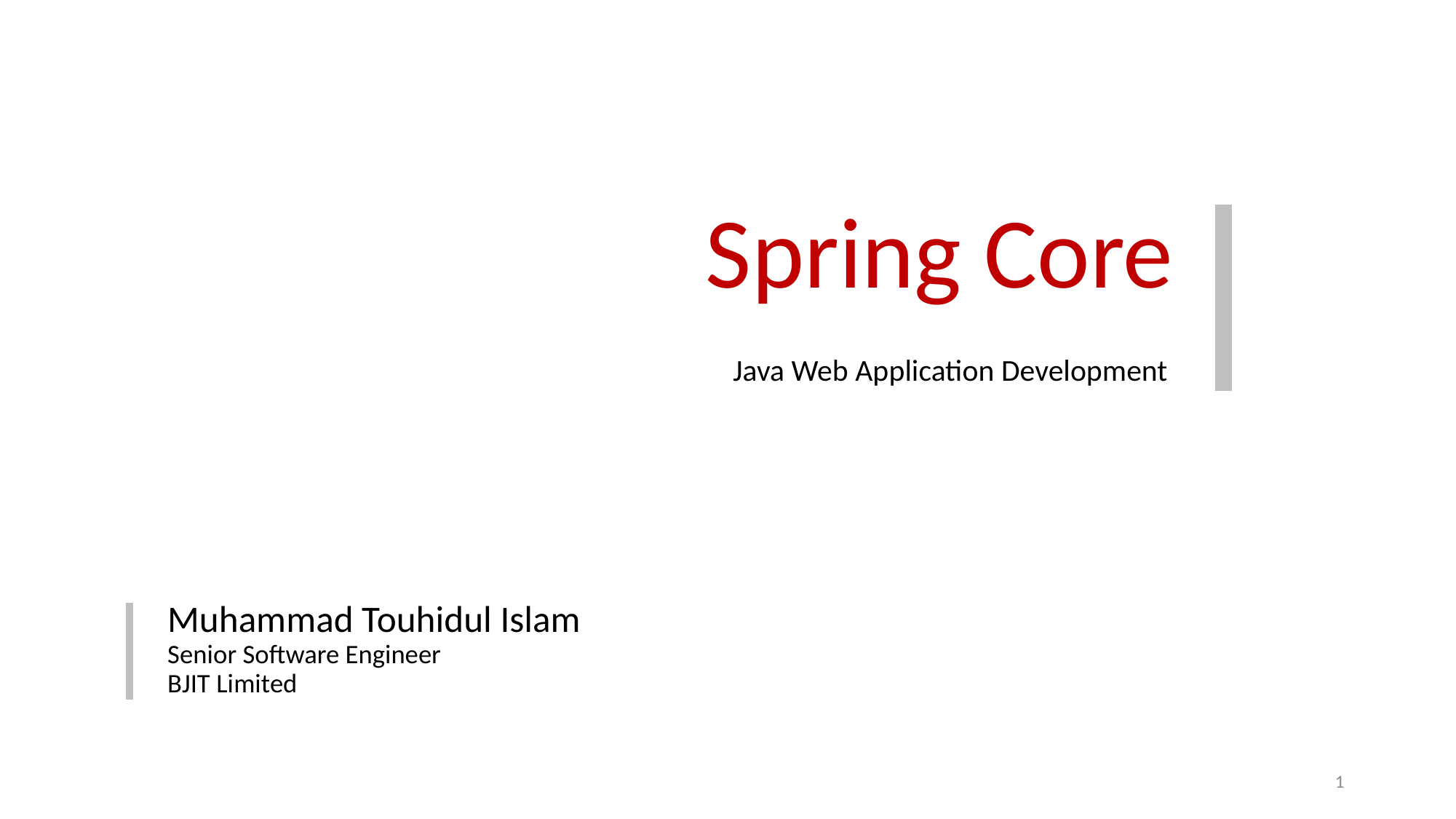

# Spring Core

Java Web Application Development
Muhammad Touhidul Islam
Senior Software Engineer
BJIT Limited

1